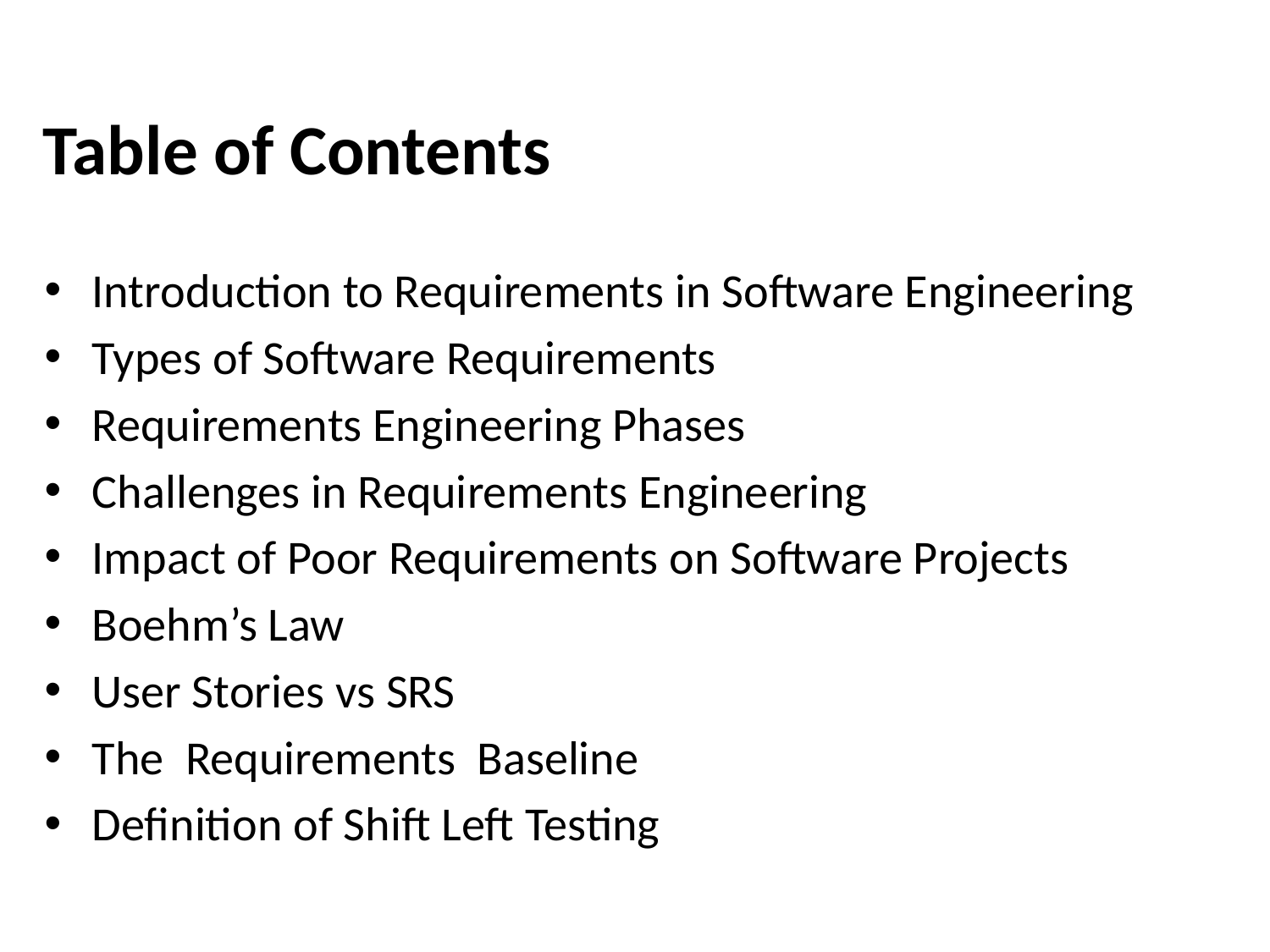

# Table of Contents
Introduction to Requirements in Software Engineering
Types of Software Requirements
Requirements Engineering Phases
Challenges in Requirements Engineering
Impact of Poor Requirements on Software Projects
Boehm’s Law
User Stories vs SRS
The  Requirements  Baseline
Definition of Shift Left Testing